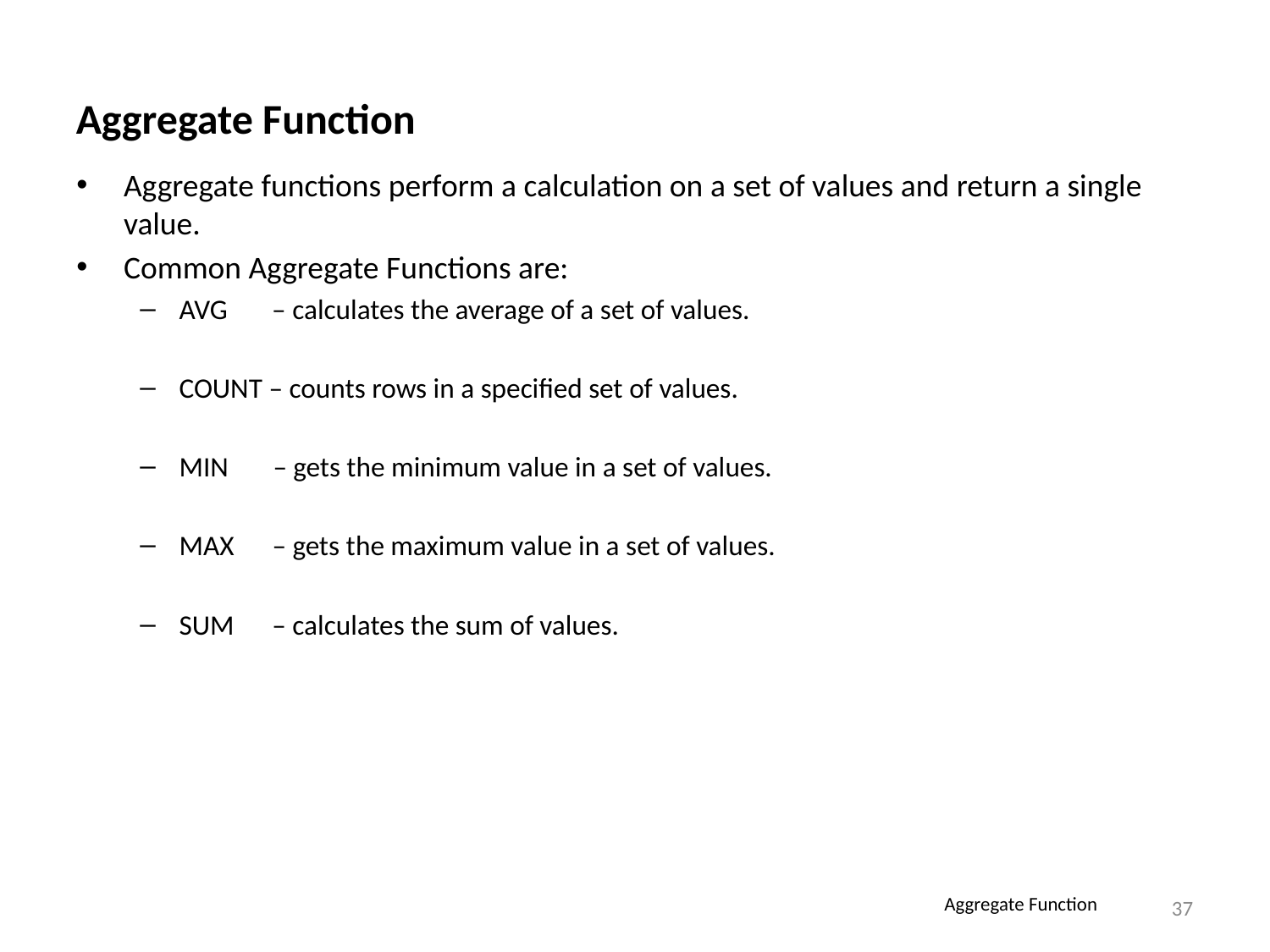

Aggregate Function
Aggregate functions perform a calculation on a set of values and return a single value.
Common Aggregate Functions are:
AVG       – calculates the average of a set of values.

COUNT – counts rows in a specified set of values.

MIN       – gets the minimum value in a set of values.

MAX      – gets the maximum value in a set of values.

SUM      – calculates the sum of values.
37
Aggregate Function